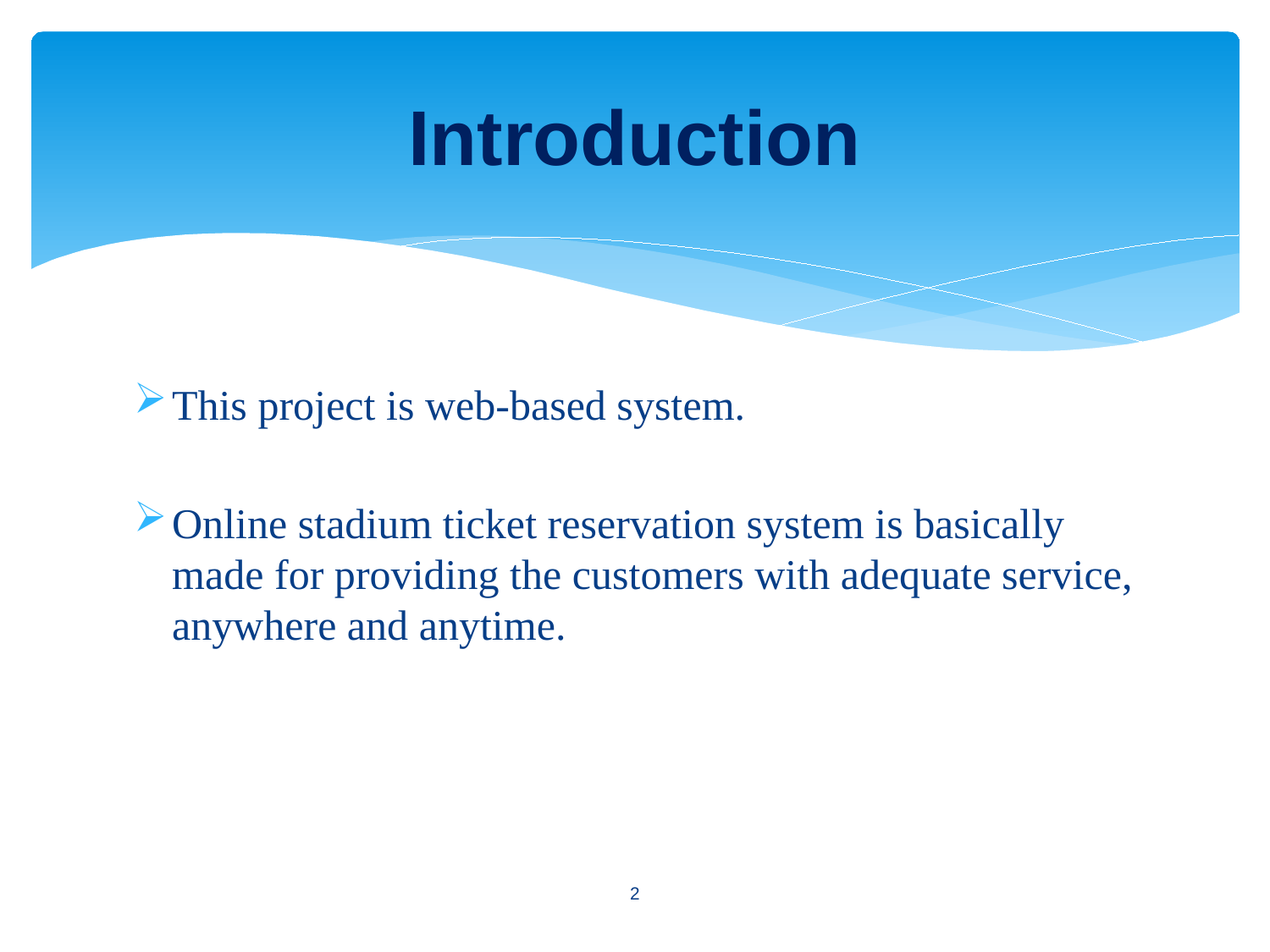

# Introduction
This project is web-based system.

Online stadium ticket reservation system is basically made for providing the customers with adequate service, anywhere and anytime.

2